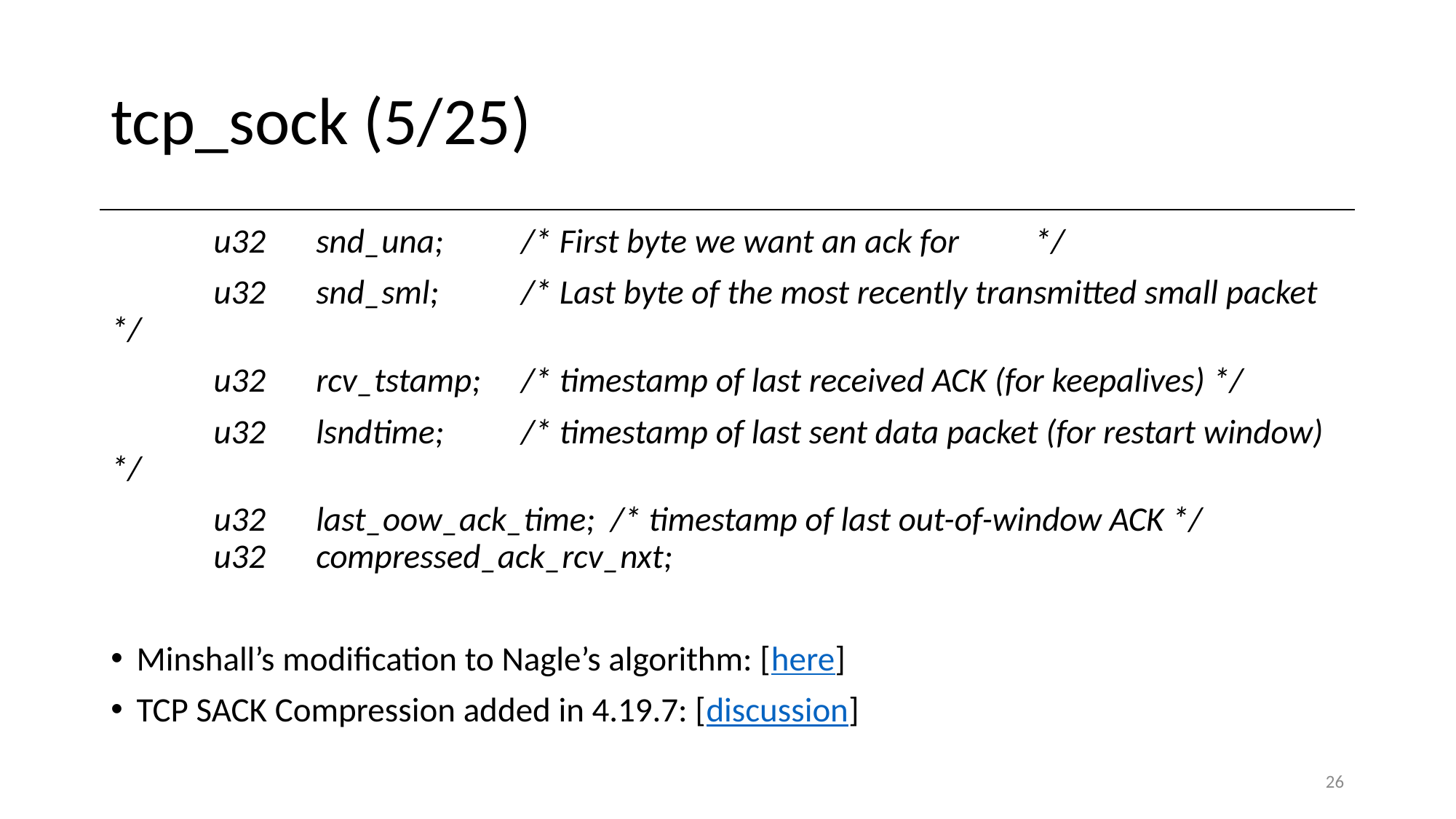

# tcp_sock (5/25)
 	u32	snd_una;	/* First byte we want an ack for	*/
 	u32	snd_sml;	/* Last byte of the most recently transmitted small packet */
	u32	rcv_tstamp;	/* timestamp of last received ACK (for keepalives) */
	u32	lsndtime;	/* timestamp of last sent data packet (for restart window) */
	u32	last_oow_ack_time;  /* timestamp of last out-of-window ACK */
	u32	compressed_ack_rcv_nxt;

Minshall’s modification to Nagle’s algorithm: [here]
TCP SACK Compression added in 4.19.7: [discussion]
26